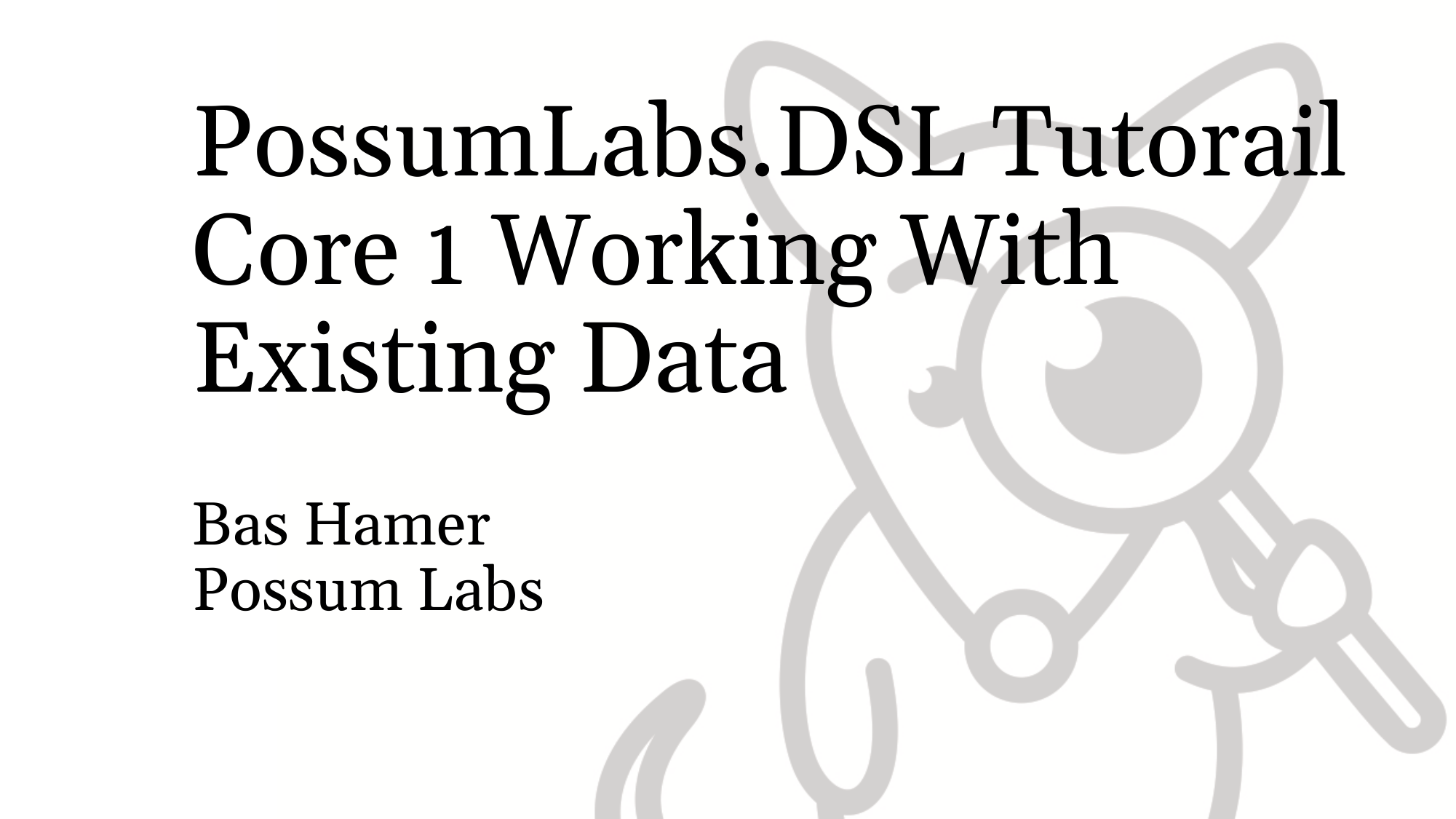

# PossumLabs.DSL Tutorail Core 1 Working With Existing Data
Bas Hamer
Possum Labs